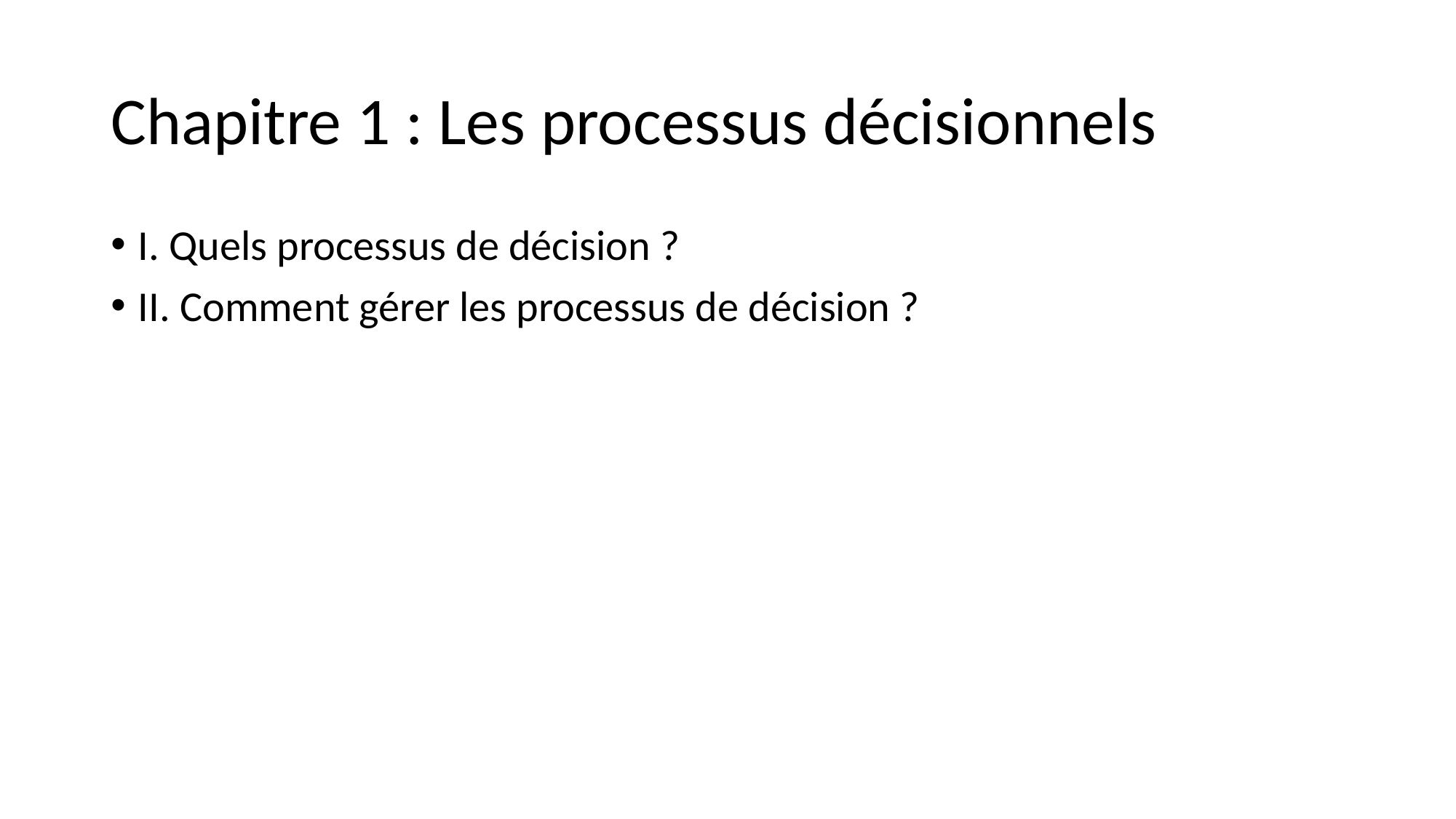

# Chapitre 1 : Les processus décisionnels
I. Quels processus de décision ?
II. Comment gérer les processus de décision ?